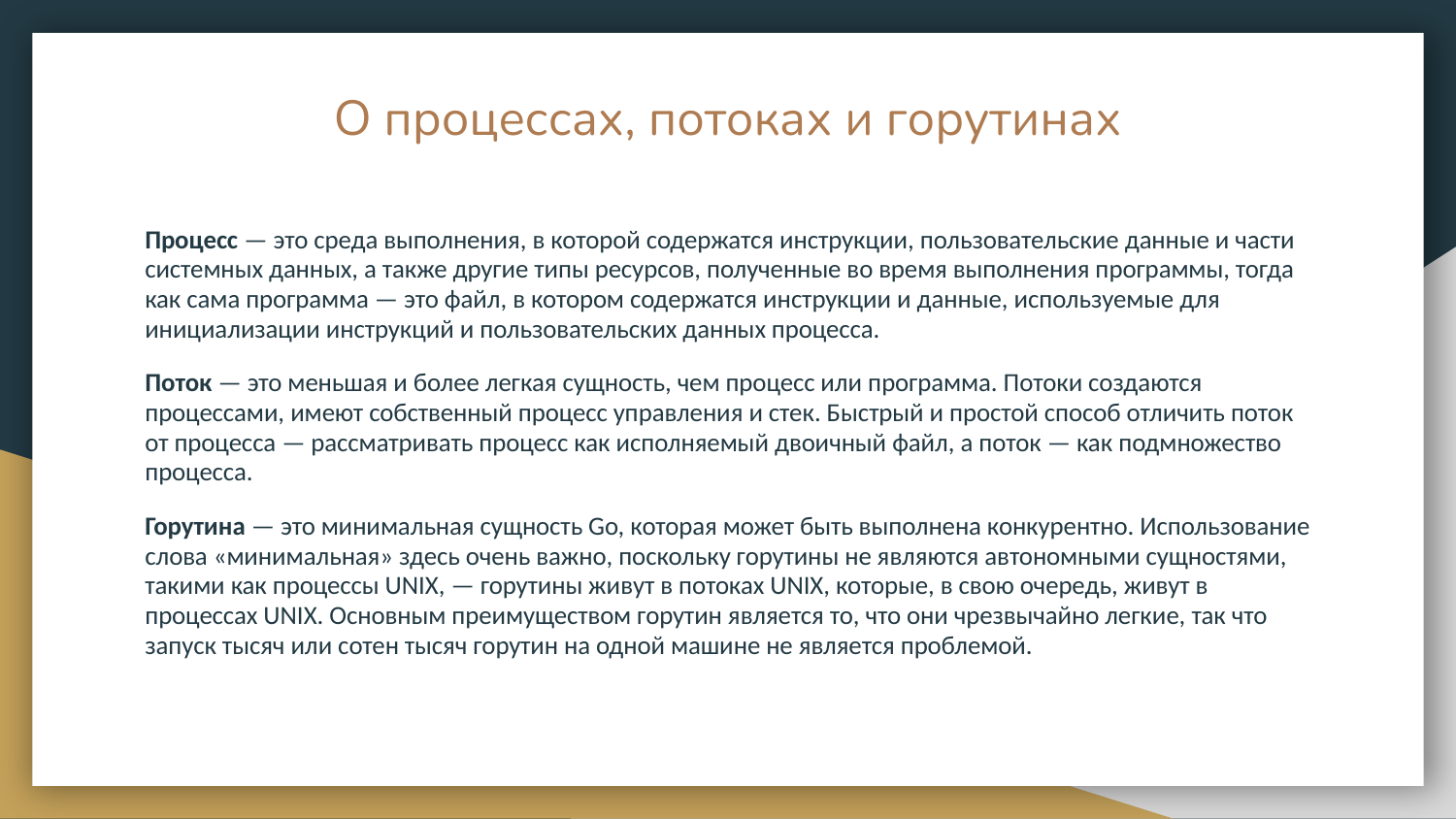

# О процессах, потоках и горутинах
Процесс — это среда выполнения, в которой содержатся инструкции, пользовательские данные и части системных данных, а также другие типы ресурсов, полученные во время выполнения программы, тогда как сама программа — это файл, в котором содержатся инструкции и данные, используемые для инициализации инструкций и пользовательских данных процесса.
Поток — это меньшая и более легкая сущность, чем процесс или программа. Потоки создаются процессами, имеют собственный процесс управления и стек. Быстрый и простой способ отличить поток от процесса — рассматривать процесс как исполняемый двоичный файл, а поток — как подмножество процесса.
Горутина — это минимальная сущность Go, которая может быть выполнена конкурентно. Использование слова «минимальная» здесь очень важно, поскольку горутины не являются автономными сущностями, такими как процессы UNIX, — горутины живут в потоках UNIX, которые, в свою очередь, живут в процессах UNIX. Основным преимуществом горутин является то, что они чрезвычайно легкие, так что запуск тысяч или сотен тысяч горутин на одной машине не является проблемой.